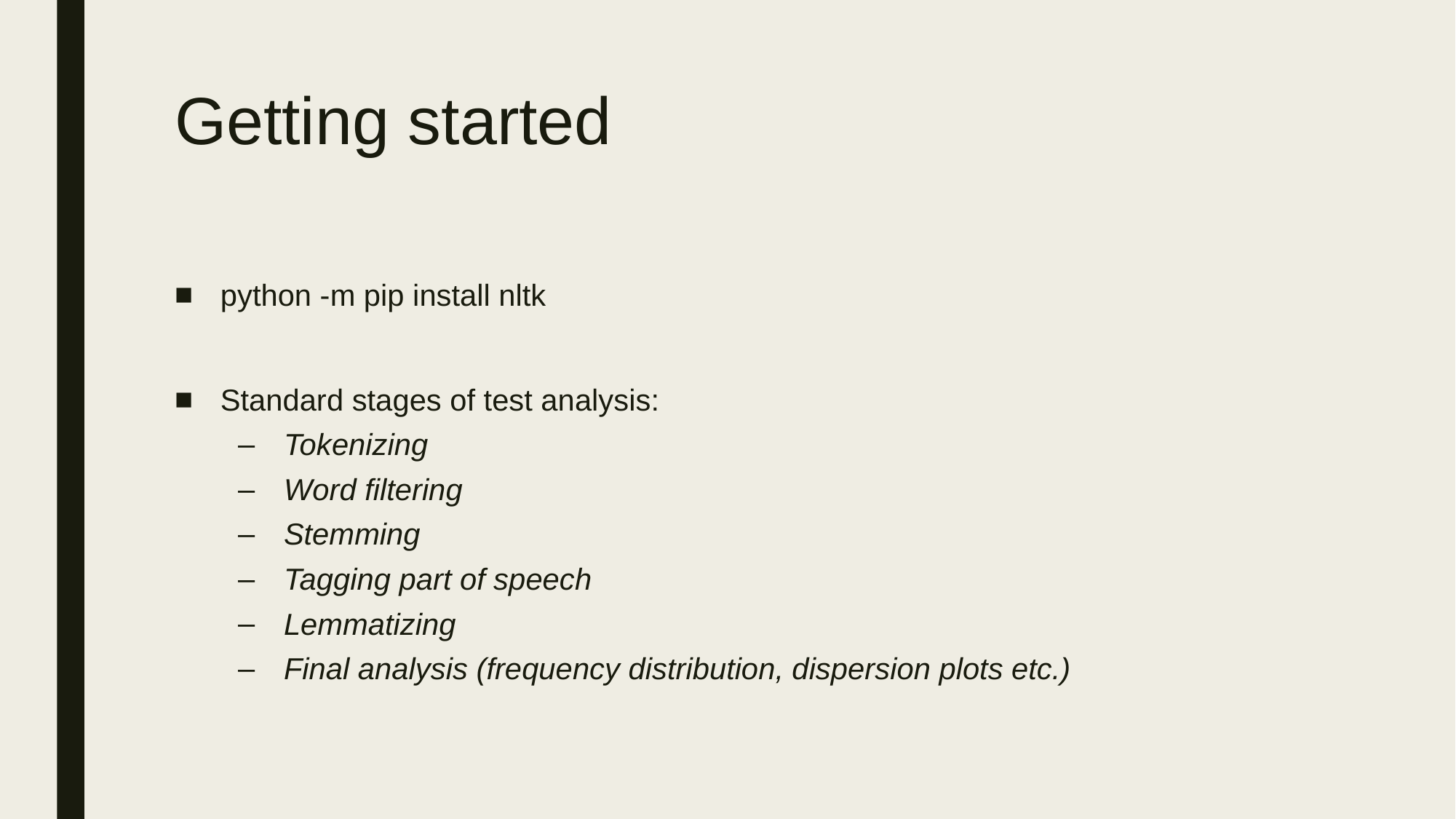

# Getting started
python -m pip install nltk

Standard stages of test analysis:
Tokenizing
Word filtering
Stemming
Tagging part of speech
Lemmatizing
Final analysis (frequency distribution, dispersion plots etc.)